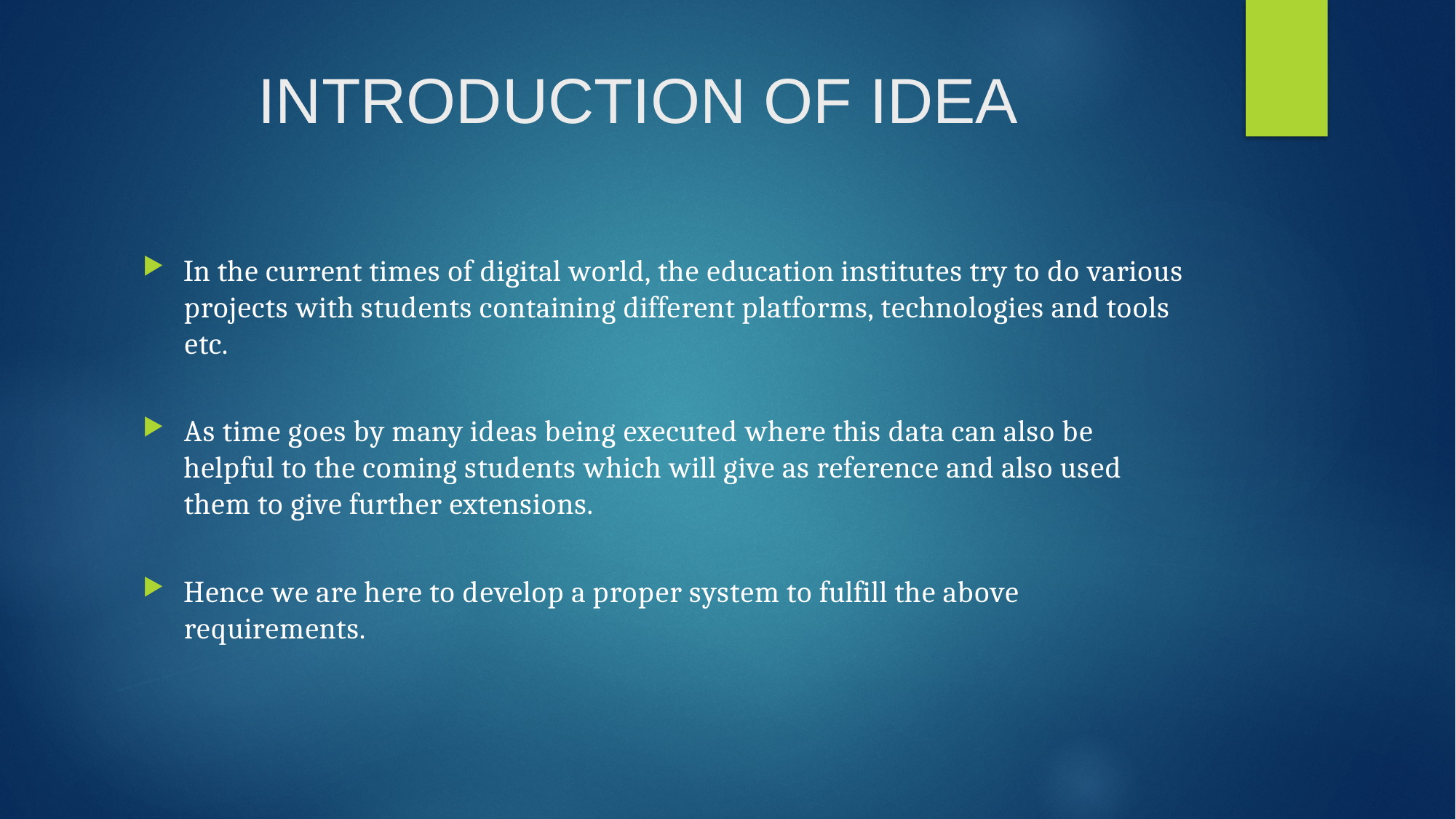

# INTRODUCTION OF IDEA
In the current times of digital world, the education institutes try to do various projects with students containing different platforms, technologies and tools etc.
As time goes by many ideas being executed where this data can also be helpful to the coming students which will give as reference and also used them to give further extensions.
Hence we are here to develop a proper system to fulfill the above requirements.